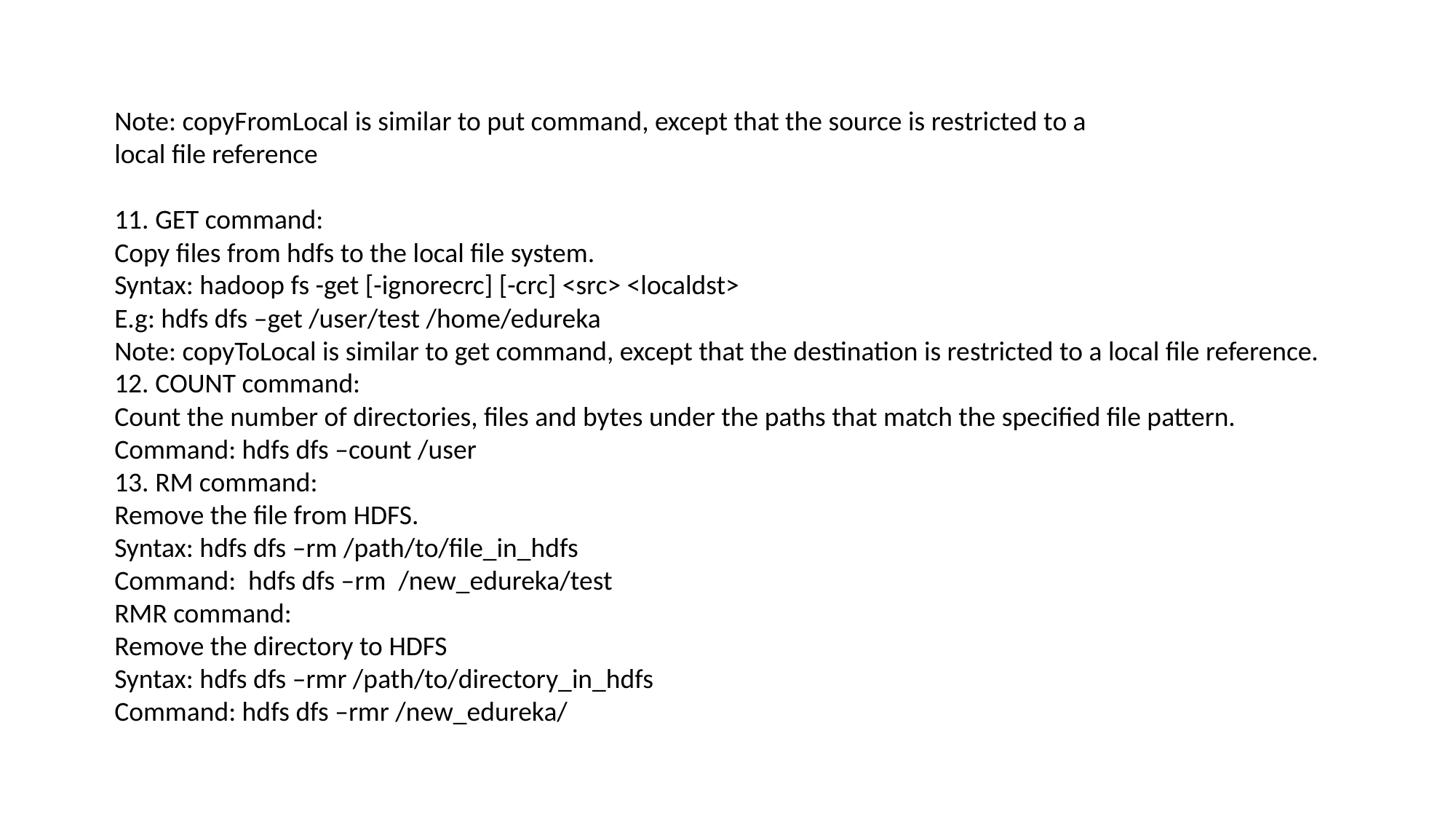

Note: copyFromLocal is similar to put command, except that the source is restricted to a
local file reference

11. GET command:
Copy files from hdfs to the local file system.
Syntax: hadoop fs -get [-ignorecrc] [-crc] <src> <localdst>
E.g: hdfs dfs –get /user/test /home/edureka
Note: copyToLocal is similar to get command, except that the destination is restricted to a local file reference.
12. COUNT command:
Count the number of directories, files and bytes under the paths that match the specified file pattern.
Command: hdfs dfs –count /user
13. RM command:
Remove the file from HDFS.
Syntax: hdfs dfs –rm /path/to/file_in_hdfs
Command:  hdfs dfs –rm  /new_edureka/test
RMR command:
Remove the directory to HDFS
Syntax: hdfs dfs –rmr /path/to/directory_in_hdfs
Command: hdfs dfs –rmr /new_edureka/